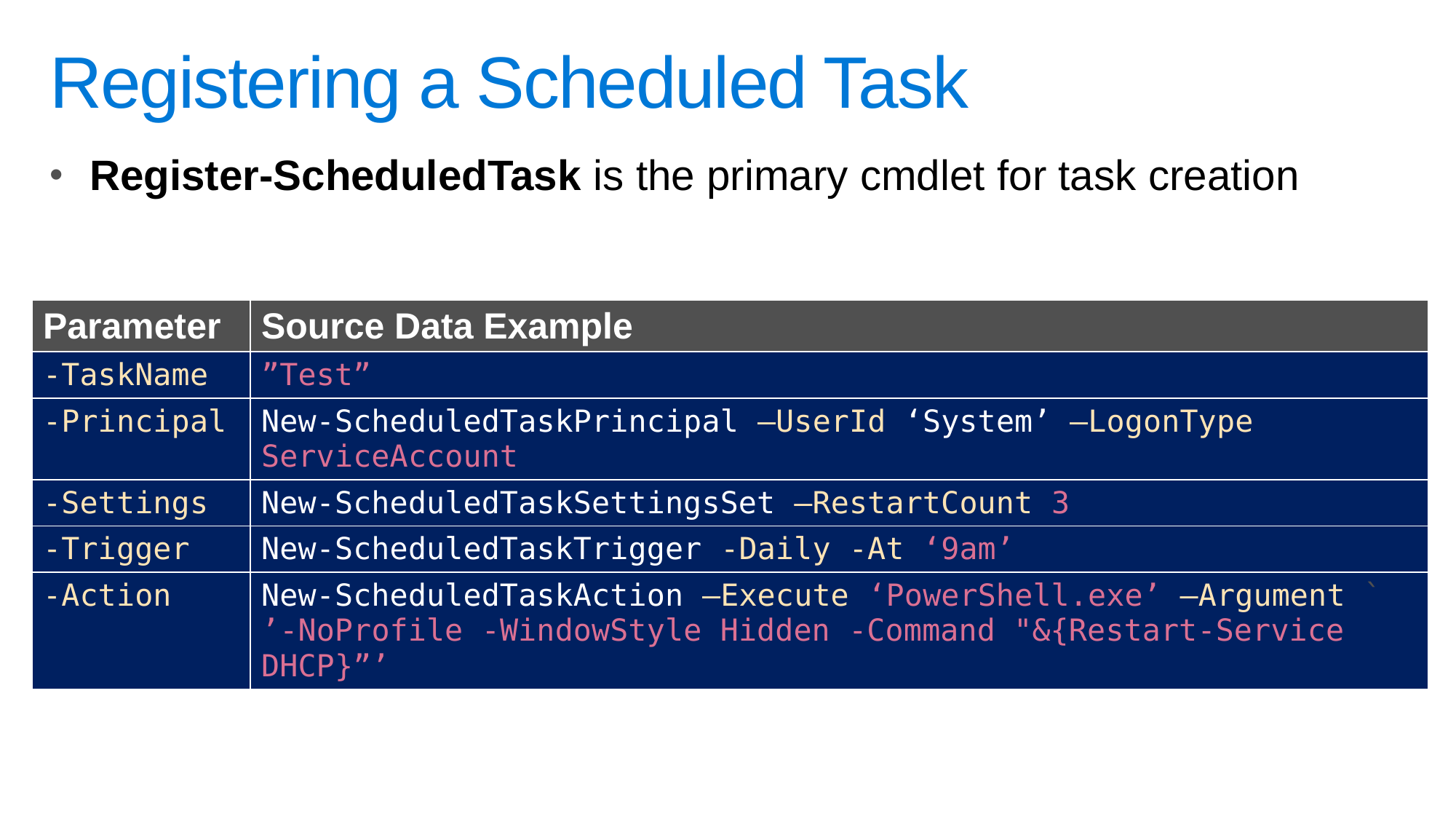

# Registering a Scheduled Task
Register-ScheduledTask is the primary cmdlet for task creation

| Parameter | Source Data Example |
| --- | --- |
| -TaskName | ”Test” |
| -Principal | New-ScheduledTaskPrincipal –UserId ‘System’ –LogonType ServiceAccount |
| -Settings | New-ScheduledTaskSettingsSet –RestartCount 3 |
| -Trigger | New-ScheduledTaskTrigger -Daily -At ‘9am’ |
| -Action | New-ScheduledTaskAction –Execute ‘PowerShell.exe’ –Argument ` ’-NoProfile -WindowStyle Hidden -Command "&{Restart-Service DHCP}”’ |